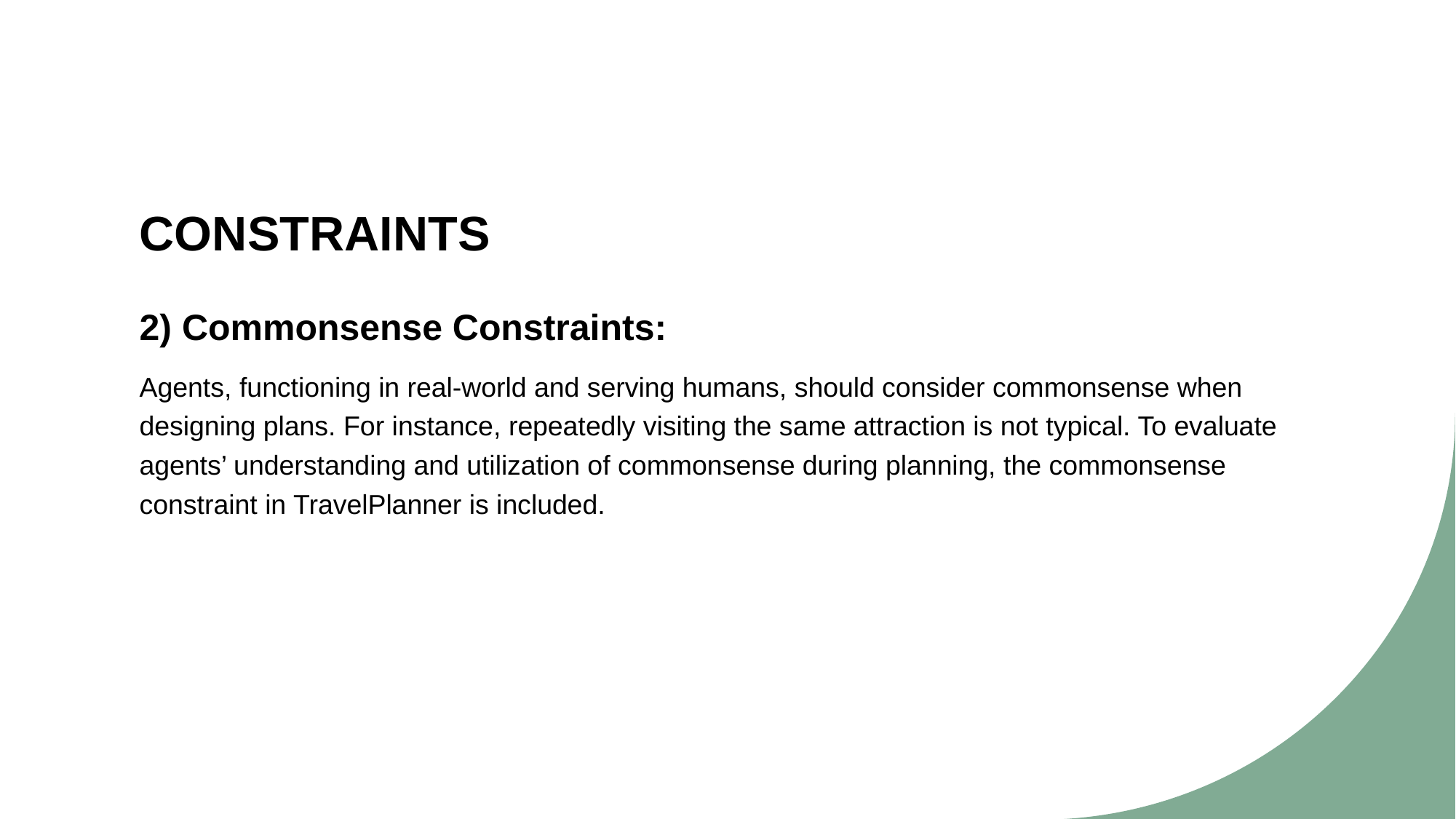

# CONSTRAINTS
2) Commonsense Constraints:
Agents, functioning in real-world and serving humans, should consider commonsense when designing plans. For instance, repeatedly visiting the same attraction is not typical. To evaluate agents’ understanding and utilization of commonsense during planning, the commonsense constraint in TravelPlanner is included.